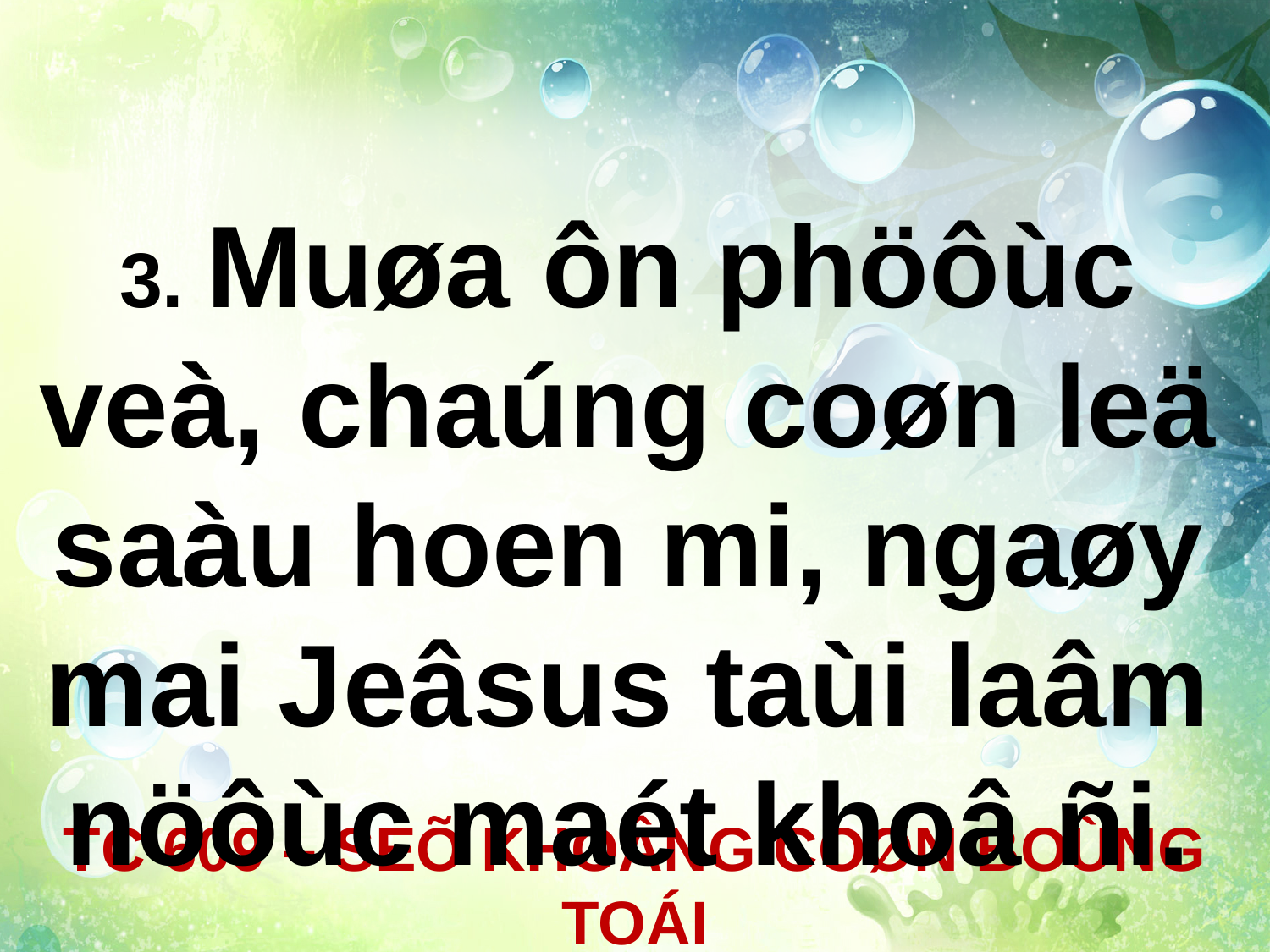

3. Muøa ôn phöôùc veà, chaúng coøn leä saàu hoen mi, ngaøy mai Jeâsus taùi laâm nöôùc maét khoâ ñi.
TC 609 – SEÕ KHOÂNG COØN BOÙNG TOÁI